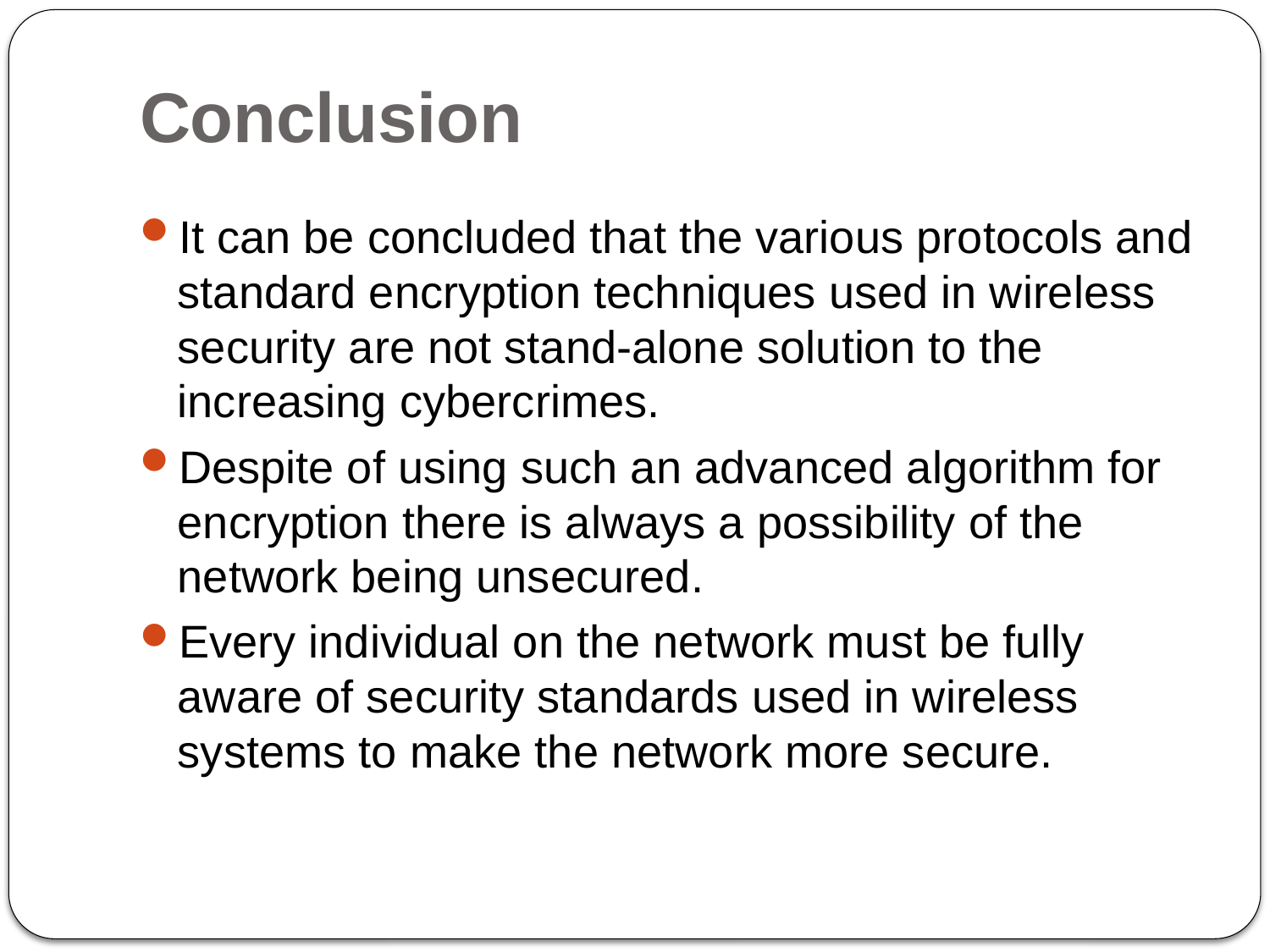

# Conclusion
It can be concluded that the various protocols and standard encryption techniques used in wireless security are not stand-alone solution to the increasing cybercrimes.
Despite of using such an advanced algorithm for encryption there is always a possibility of the network being unsecured.
Every individual on the network must be fully aware of security standards used in wireless systems to make the network more secure.